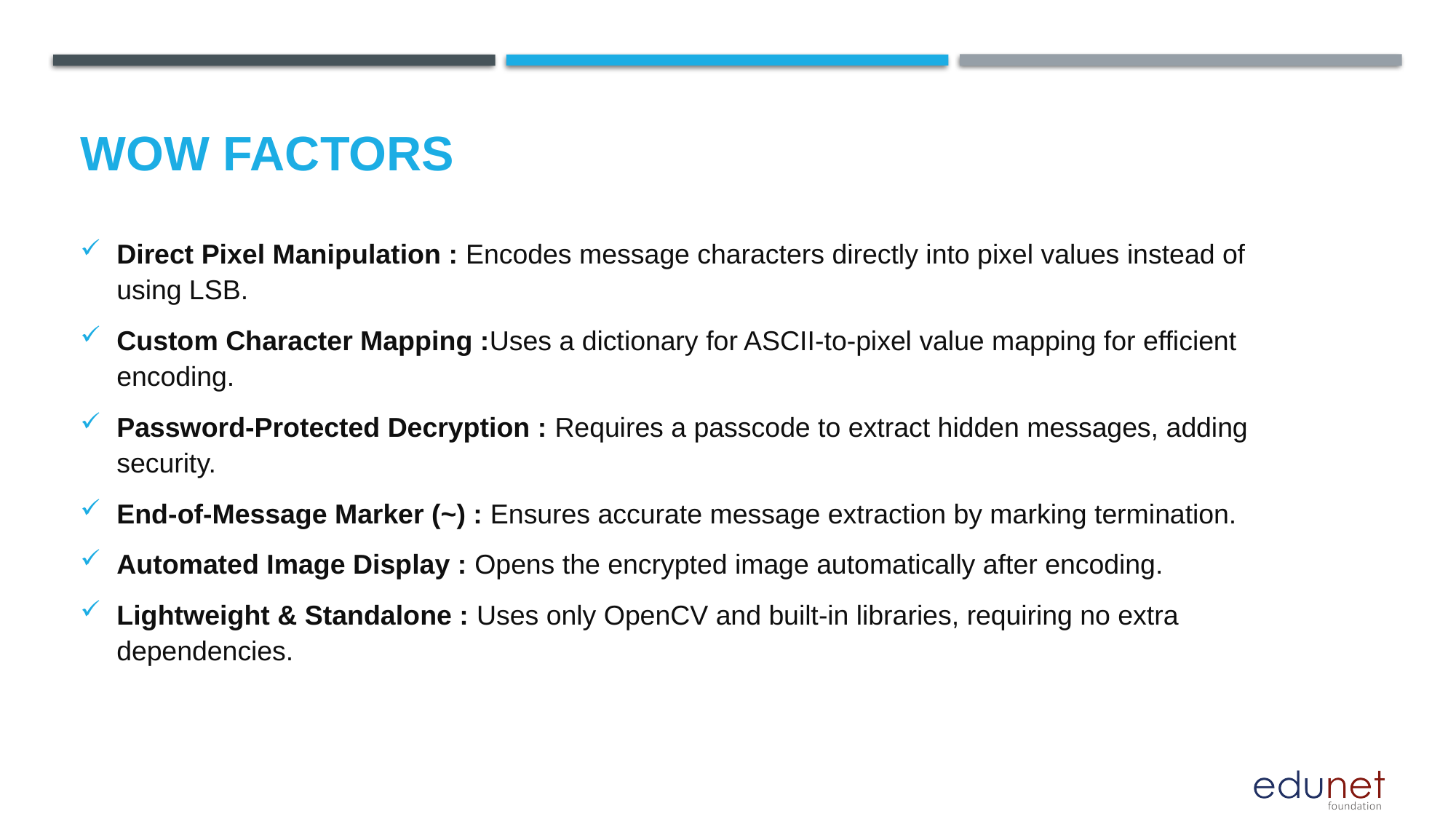

# Wow factors
Direct Pixel Manipulation : Encodes message characters directly into pixel values instead of using LSB.
Custom Character Mapping :Uses a dictionary for ASCII-to-pixel value mapping for efficient encoding.
Password-Protected Decryption : Requires a passcode to extract hidden messages, adding security.
End-of-Message Marker (~) : Ensures accurate message extraction by marking termination.
Automated Image Display : Opens the encrypted image automatically after encoding.
Lightweight & Standalone : Uses only OpenCV and built-in libraries, requiring no extra dependencies.